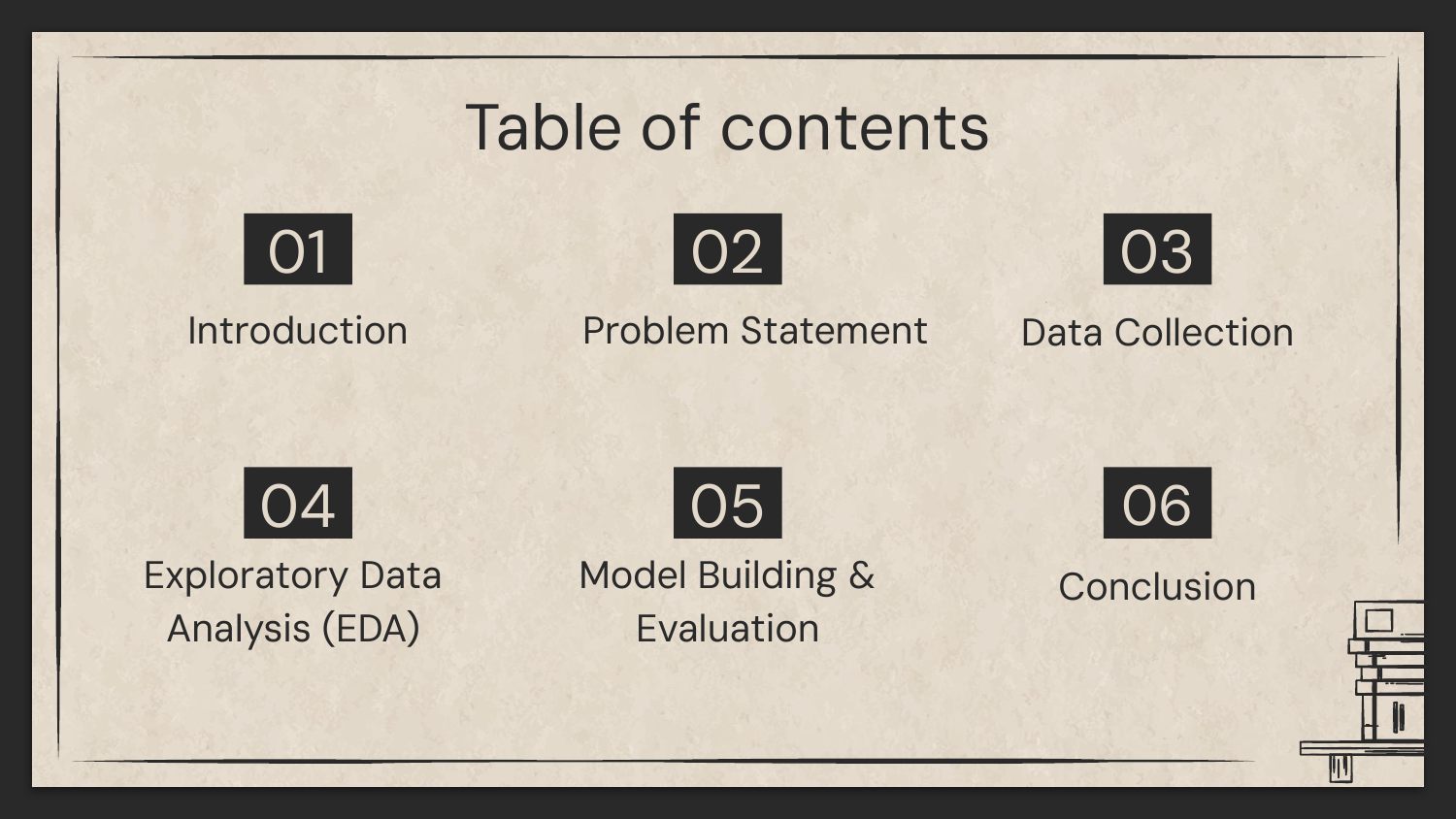

# Table of contents
01
02
03
Introduction
Problem Statement
Data Collection
04
05
06
Conclusion
Exploratory Data Analysis (EDA)
Model Building & Evaluation